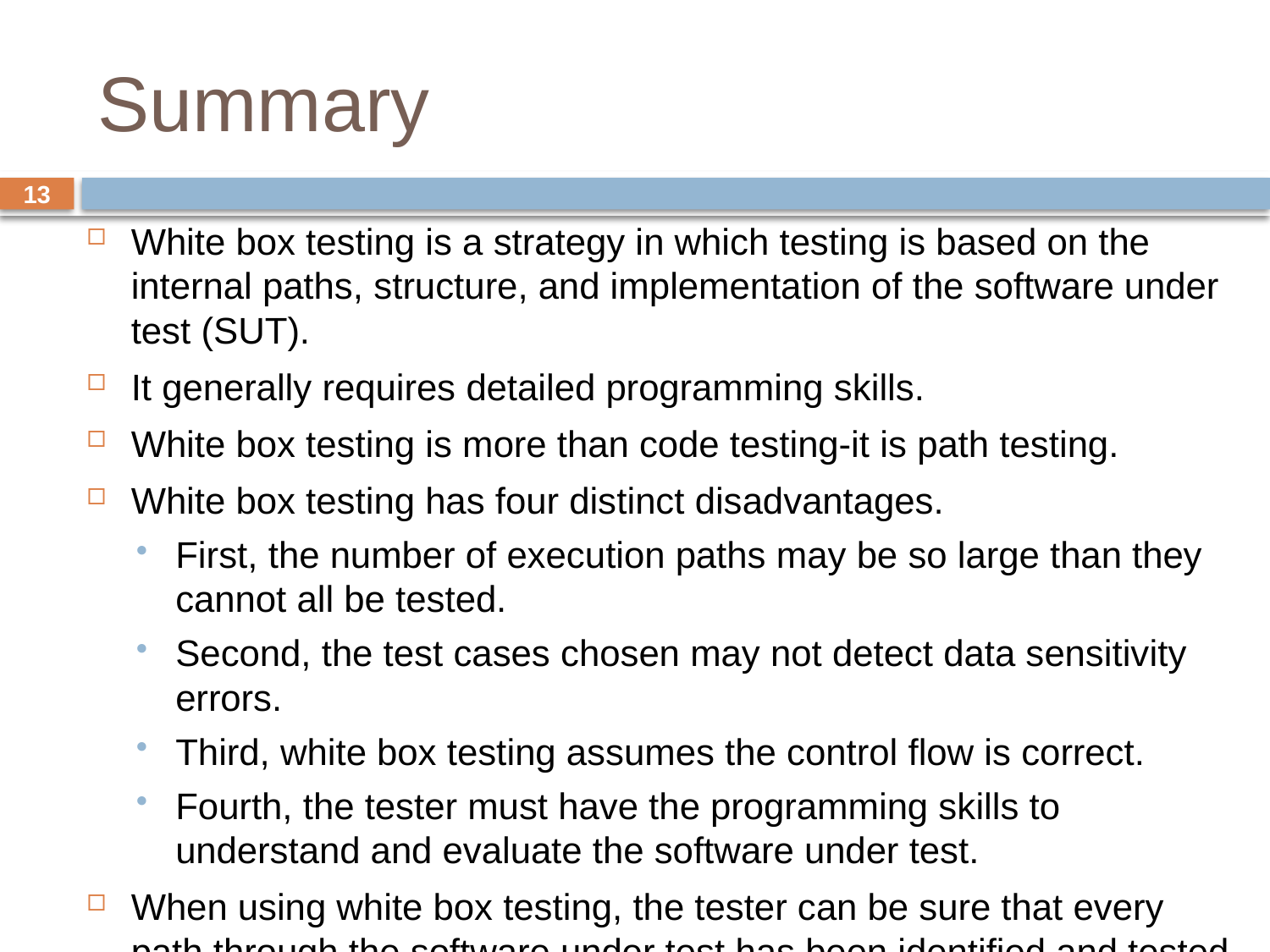

# Summary
13
White box testing is a strategy in which testing is based on the internal paths, structure, and implementation of the software under test (SUT).
It generally requires detailed programming skills.
White box testing is more than code testing-it is path testing.
White box testing has four distinct disadvantages.
First, the number of execution paths may be so large than they cannot all be tested.
Second, the test cases chosen may not detect data sensitivity errors.
Third, white box testing assumes the control flow is correct.
Fourth, the tester must have the programming skills to understand and evaluate the software under test.
When using white box testing, the tester can be sure that every path through the software under test has been identified and tested.